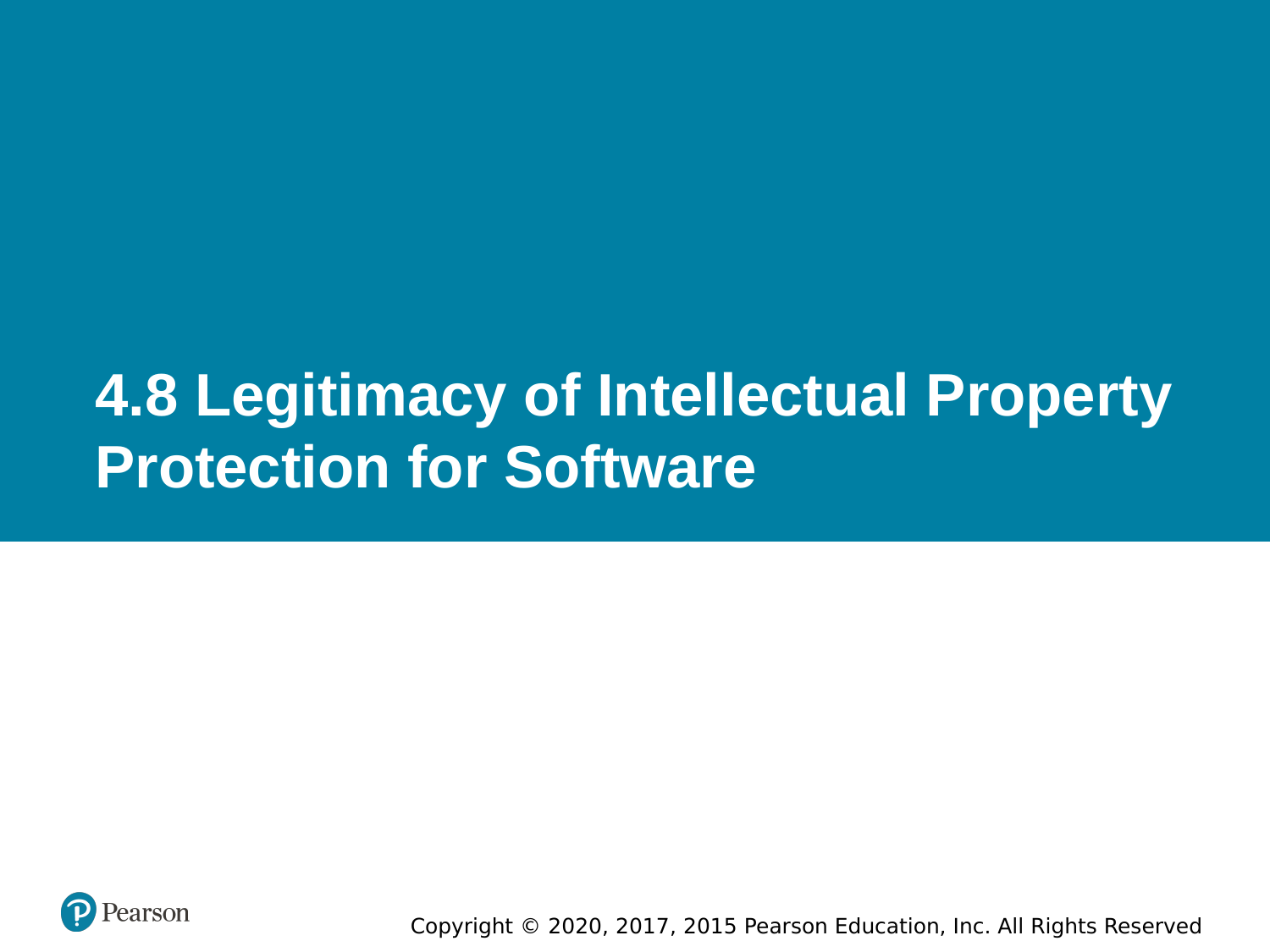

# 4.8 Legitimacy of Intellectual Property Protection for Software